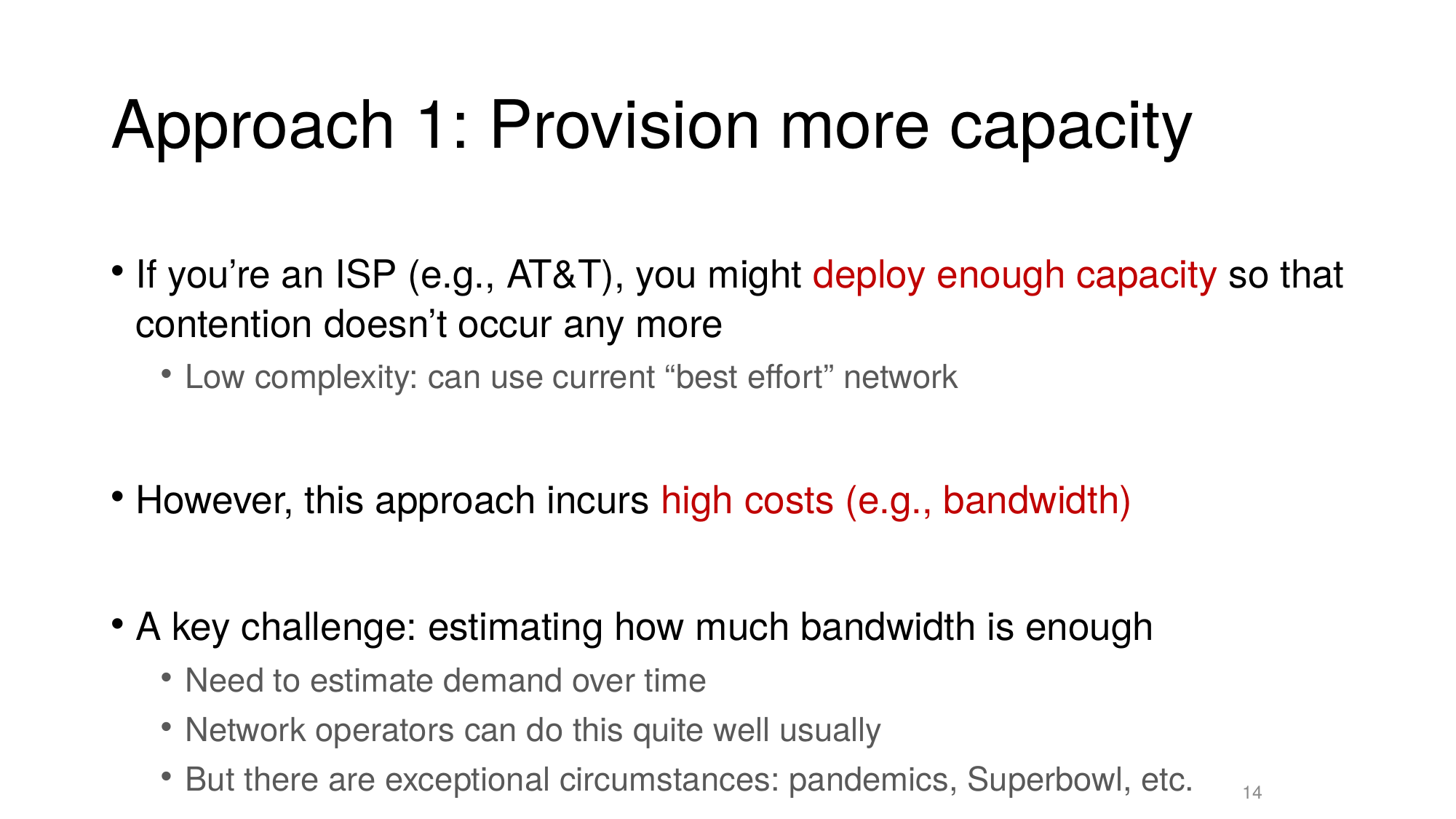

# Approach 1: Provision more capacity
If you’re an ISP (e.g., AT&T), you might deploy enough capacity so that contention doesn’t occur any more
Low complexity: can use current “best effort” network

However, this approach incurs high costs (e.g., bandwidth)

A key challenge: estimating how much bandwidth is enough
Need to estimate demand over time
Network operators can do this quite well usually
But there are exceptional circumstances: pandemics, Superbowl, etc.
14